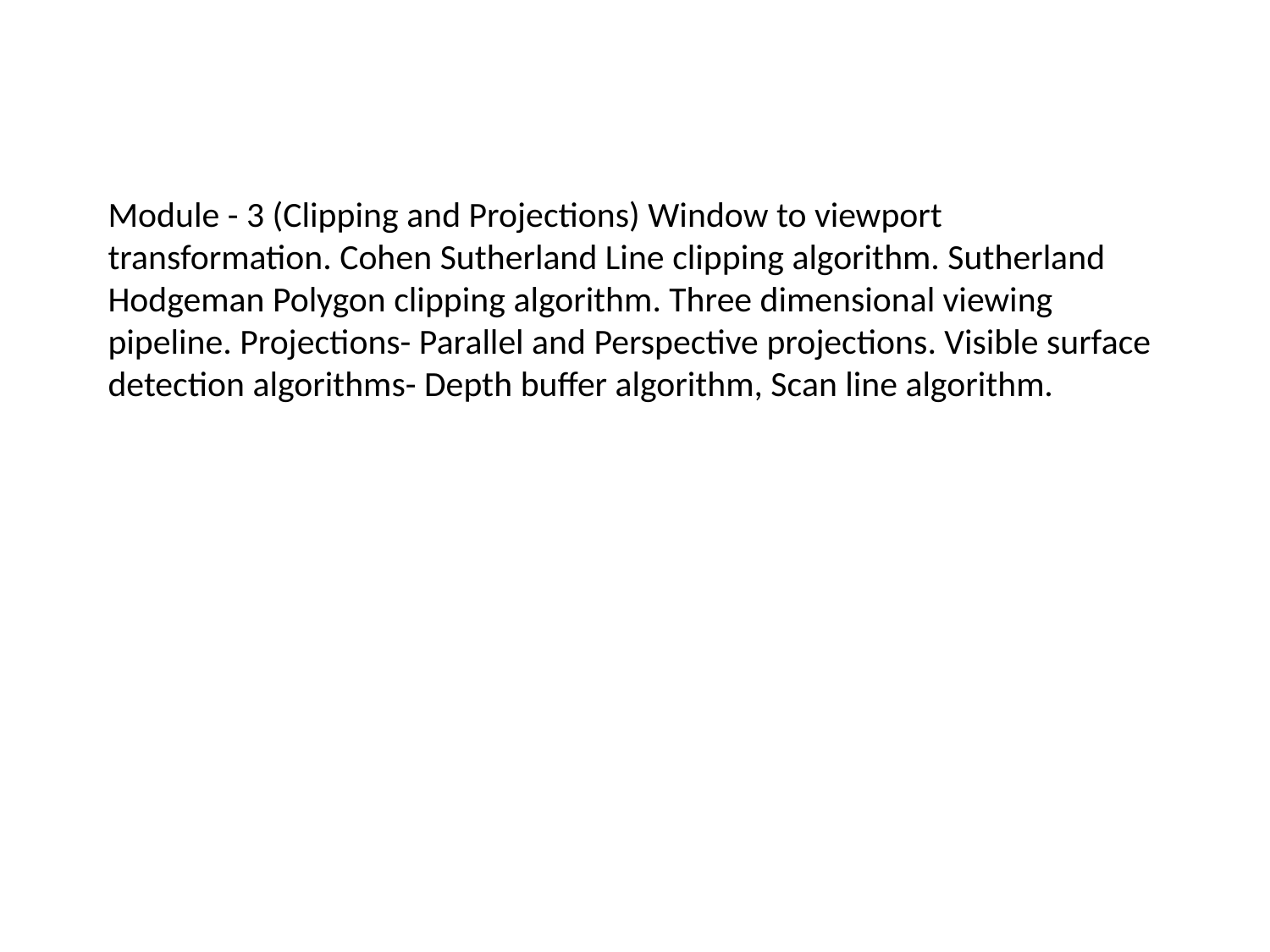

Module - 3 (Clipping and Projections) Window to viewport transformation. Cohen Sutherland Line clipping algorithm. Sutherland Hodgeman Polygon clipping algorithm. Three dimensional viewing pipeline. Projections- Parallel and Perspective projections. Visible surface detection algorithms- Depth buffer algorithm, Scan line algorithm.